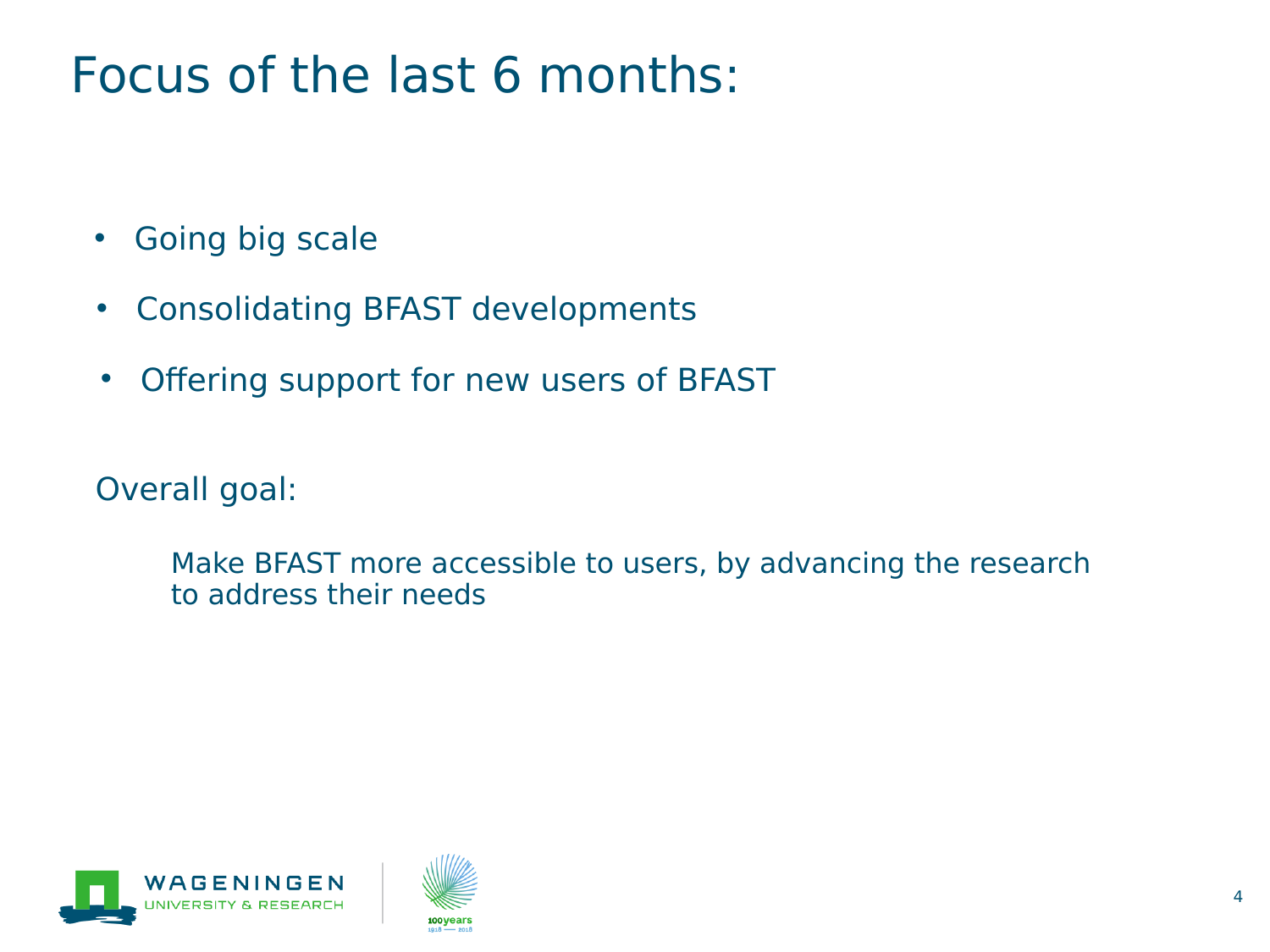

# Focus of the last 6 months:
Going big scale
Consolidating BFAST developments
Offering support for new users of BFAST
Overall goal:
Make BFAST more accessible to users, by advancing the research to address their needs
4